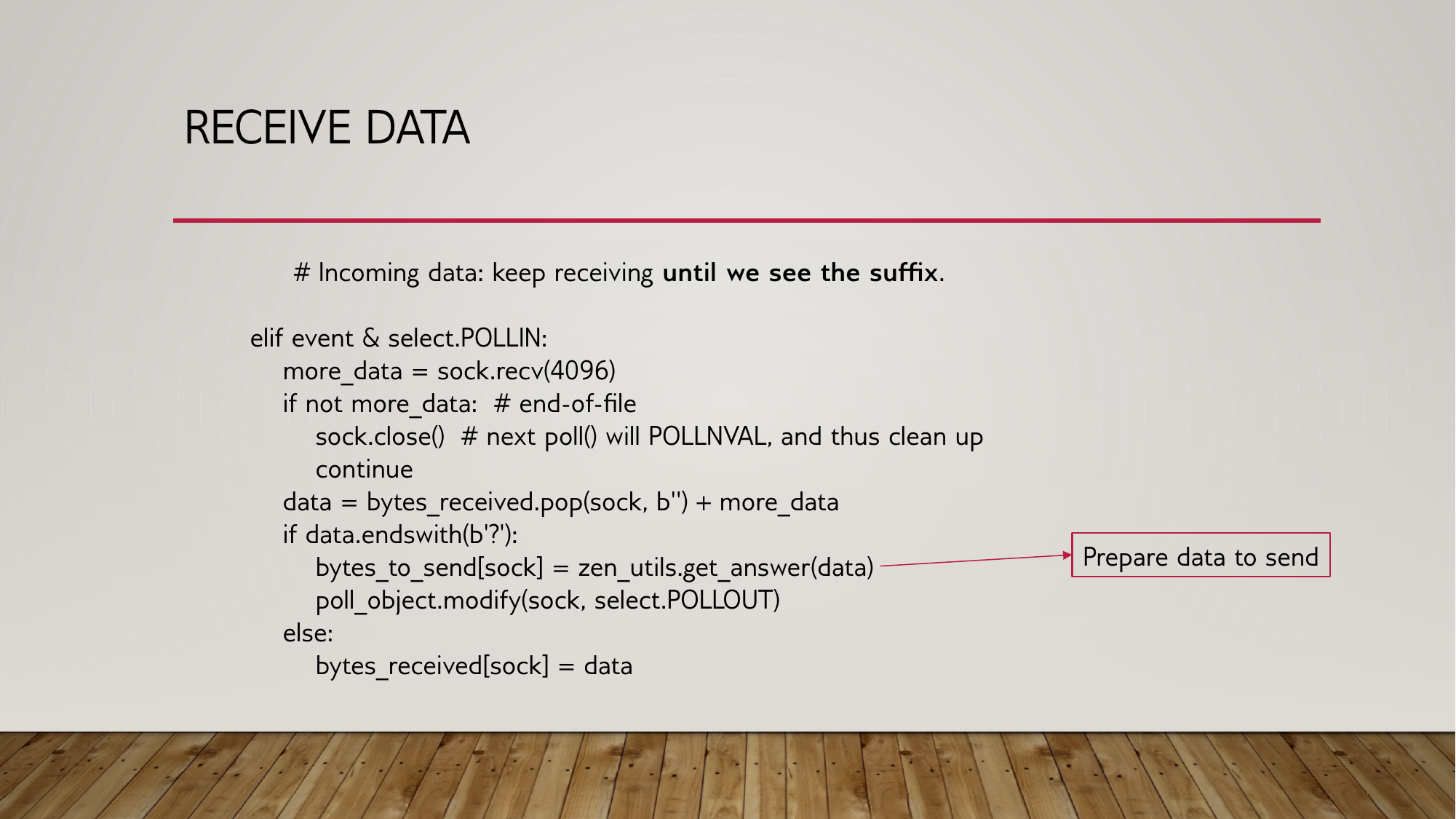

# Receive data
	# Incoming data: keep receiving until we see the suffix.

        elif event & select.POLLIN:
            more_data = sock.recv(4096)
            if not more_data:  # end-of-file
                sock.close()  # next poll() will POLLNVAL, and thus clean up
                continue
            data = bytes_received.pop(sock, b'') + more_data
            if data.endswith(b'?'):
                bytes_to_send[sock] = zen_utils.get_answer(data)
                poll_object.modify(sock, select.POLLOUT)
            else:
                bytes_received[sock] = data
Prepare data to send